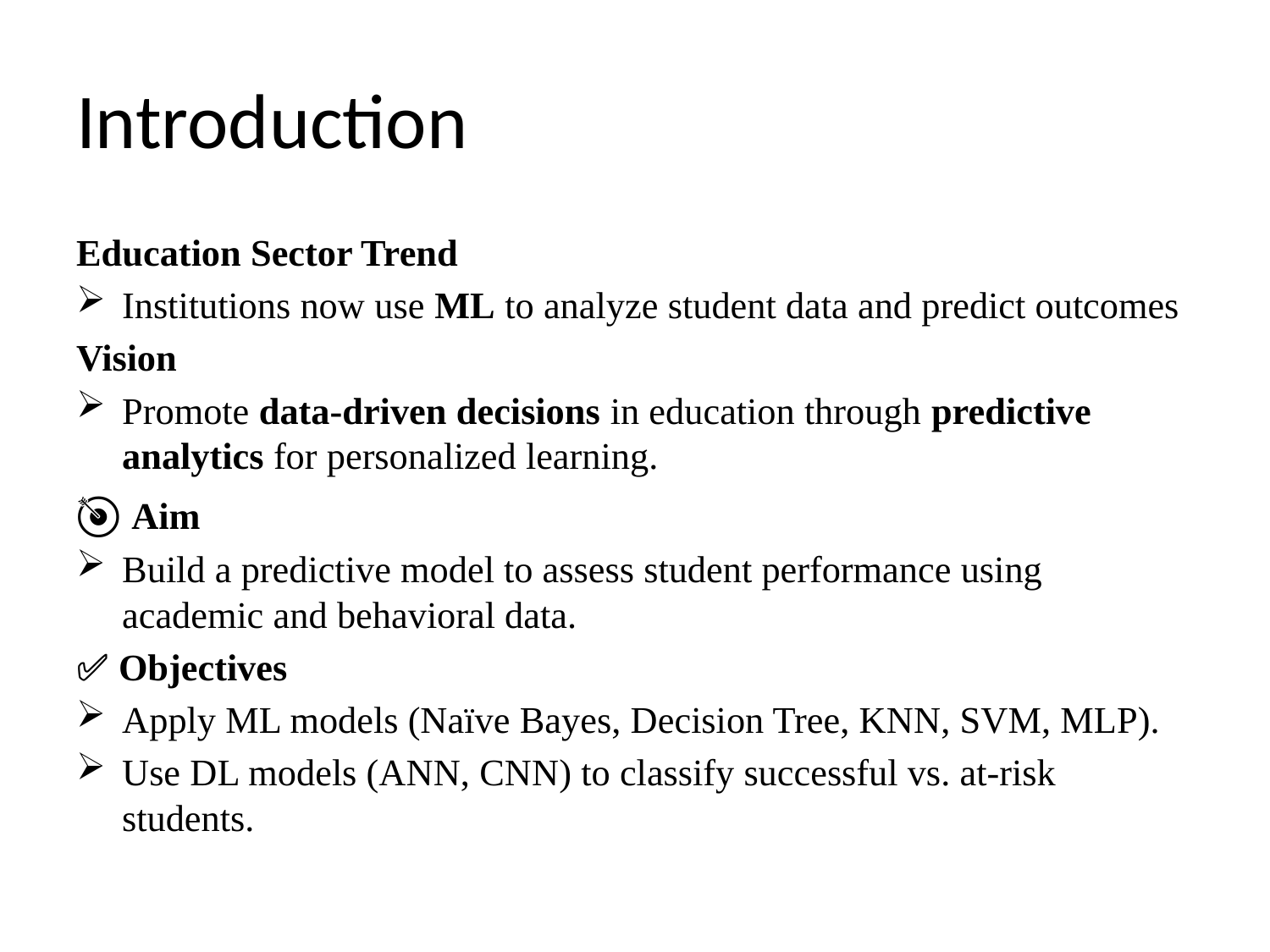

# Introduction
Education Sector Trend
Institutions now use ML to analyze student data and predict outcomes
Vision
Promote data-driven decisions in education through predictive analytics for personalized learning.
🎯 Aim
Build a predictive model to assess student performance using academic and behavioral data.
✅ Objectives
Apply ML models (Naïve Bayes, Decision Tree, KNN, SVM, MLP).
Use DL models (ANN, CNN) to classify successful vs. at-risk students.